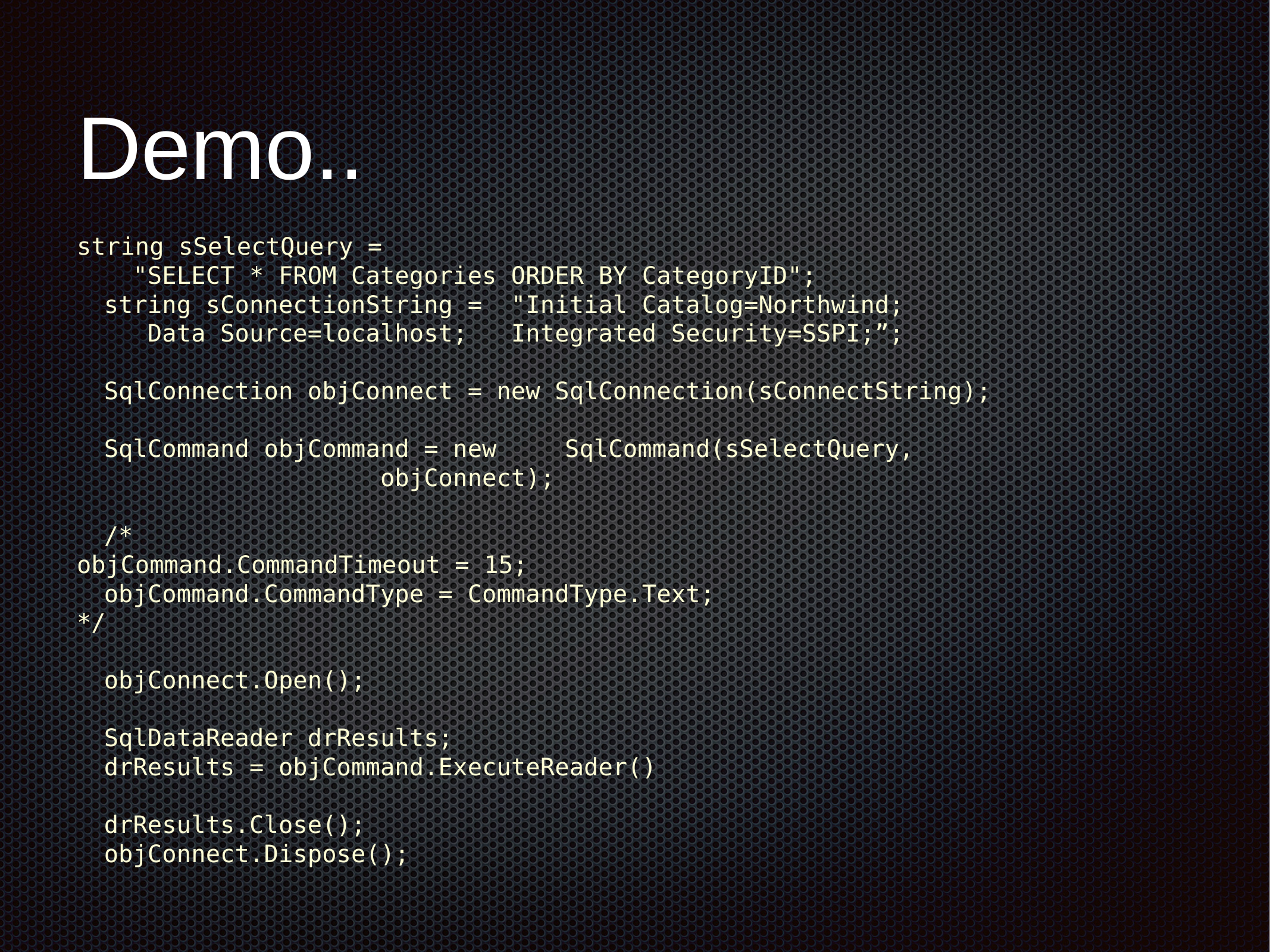

# Demo..
string sSelectQuery =
  "SELECT * FROM Categories ORDER BY CategoryID";
string sConnectionString =  "Initial Catalog=Northwind;
   Data Source=localhost;   Integrated Security=SSPI;”;
SqlConnection objConnect = new SqlConnection(sConnectString);
SqlCommand objCommand = new	 SqlCommand(sSelectQuery,                                       objConnect);
/*
objCommand.CommandTimeout = 15;
objCommand.CommandType = CommandType.Text;
*/
objConnect.Open();
SqlDataReader drResults;
drResults = objCommand.ExecuteReader()
drResults.Close();
objConnect.Dispose();